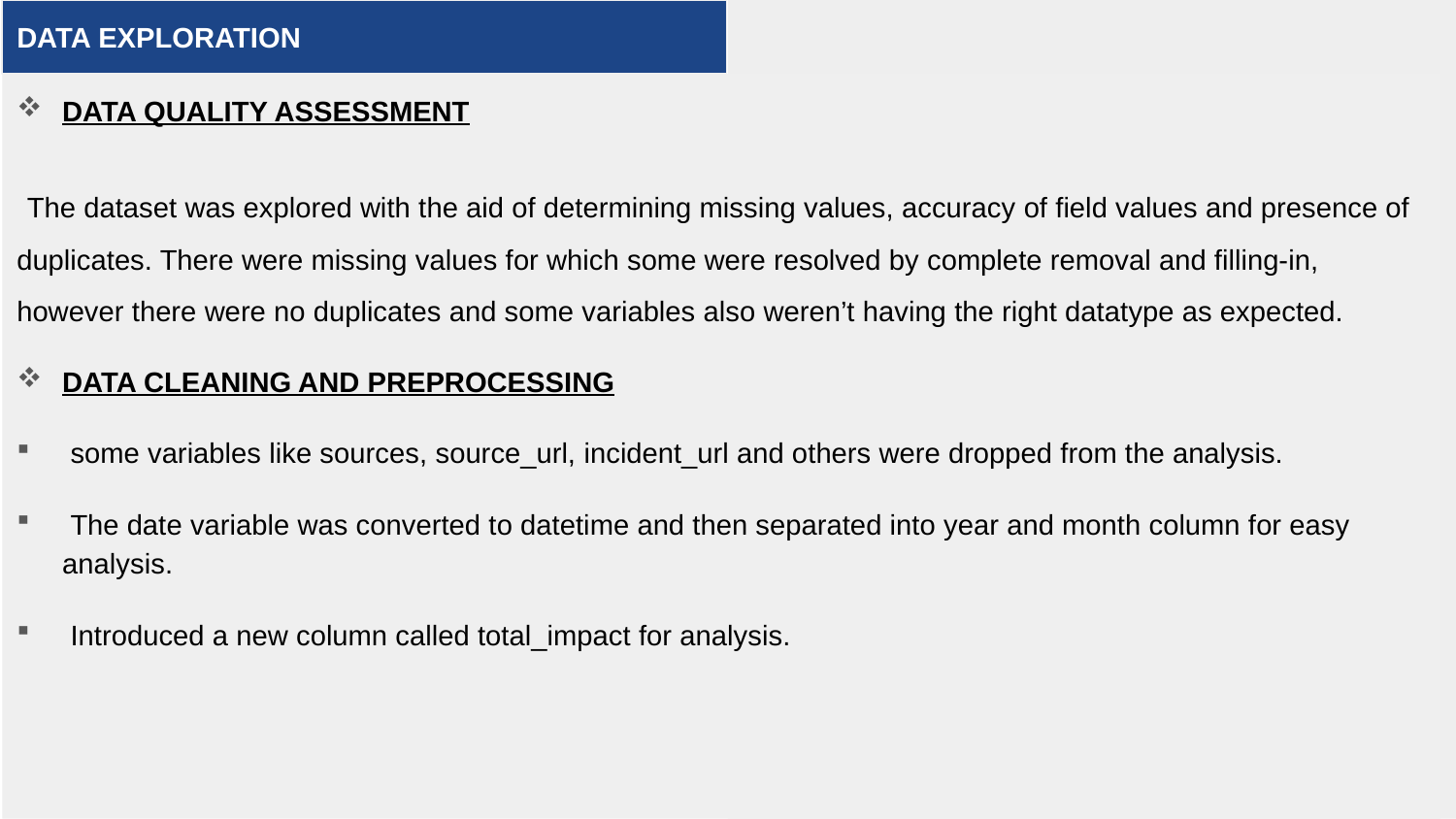

DATA EXPLORATION
#
DATA QUALITY ASSESSMENT
 The dataset was explored with the aid of determining missing values, accuracy of field values and presence of duplicates. There were missing values for which some were resolved by complete removal and filling-in, however there were no duplicates and some variables also weren’t having the right datatype as expected.
DATA CLEANING AND PREPROCESSING
 some variables like sources, source_url, incident_url and others were dropped from the analysis.
 The date variable was converted to datetime and then separated into year and month column for easy analysis.
 Introduced a new column called total_impact for analysis.

Place some supporting images or text here